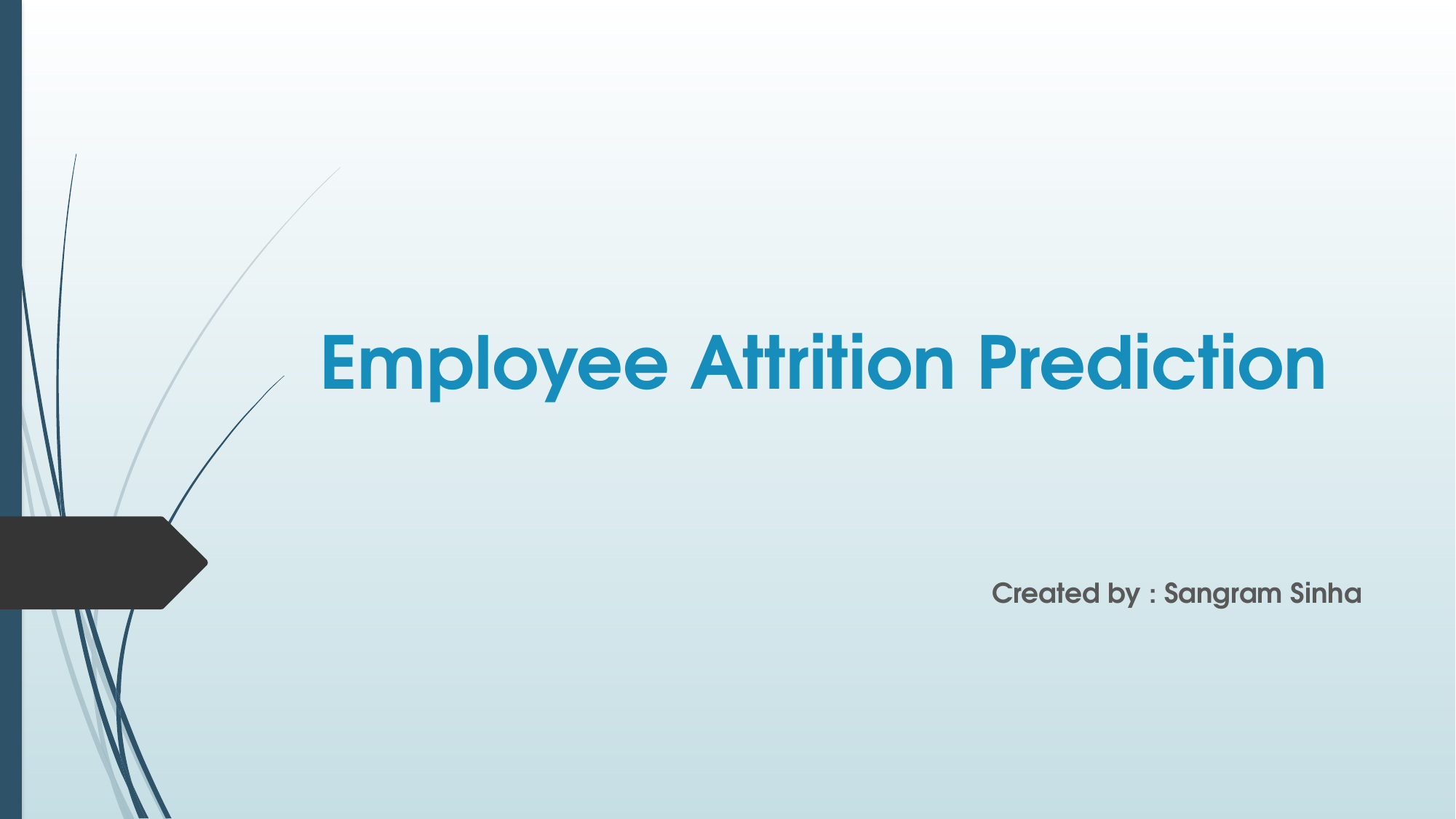

# Employee Attrition Prediction
Created by : Sangram Sinha